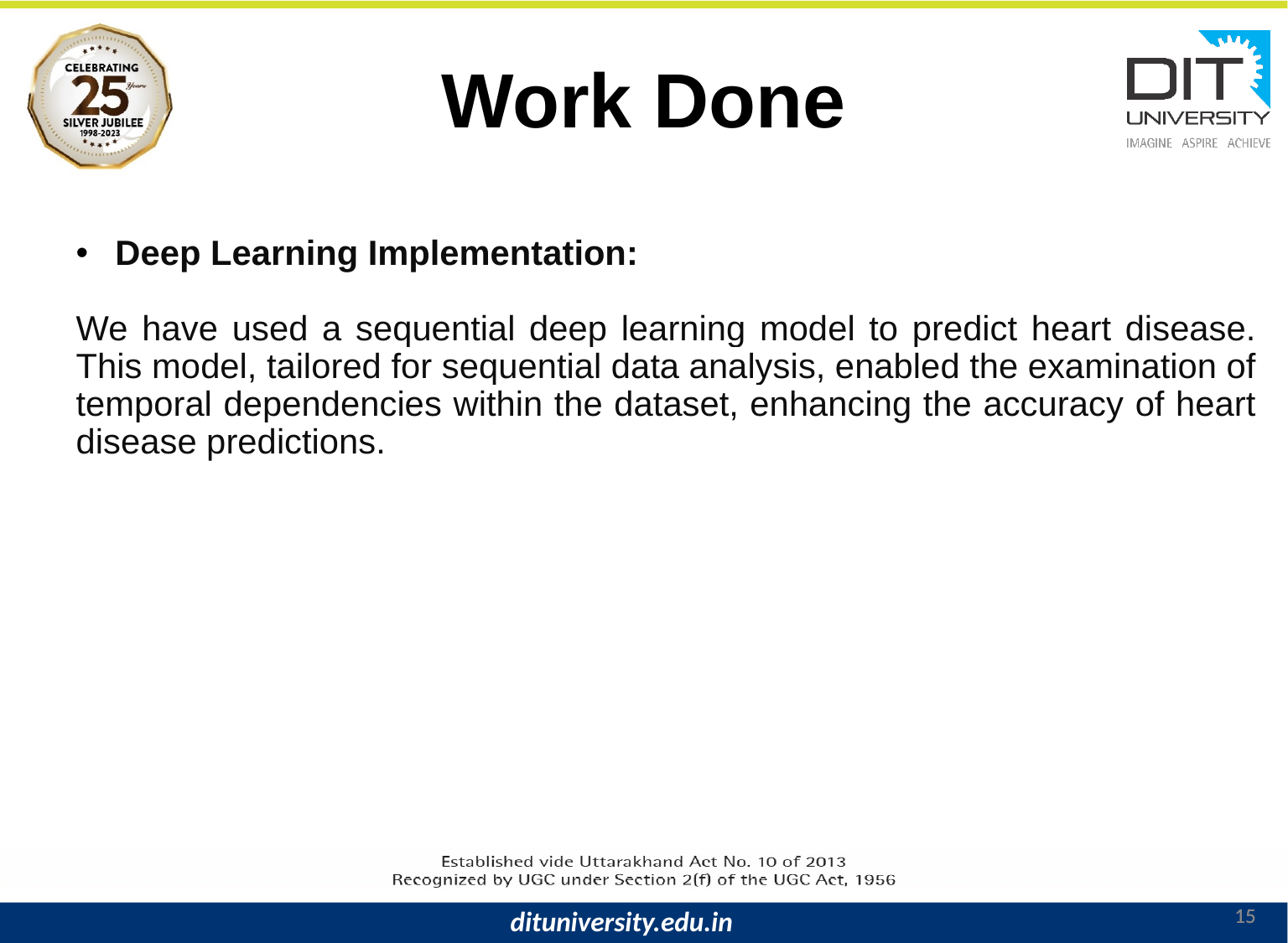

# Work Done

Deep Learning Implementation:

We have used a sequential deep learning model to predict heart disease. This model, tailored for sequential data analysis, enabled the examination of temporal dependencies within the dataset, enhancing the accuracy of heart disease predictions.

15
15